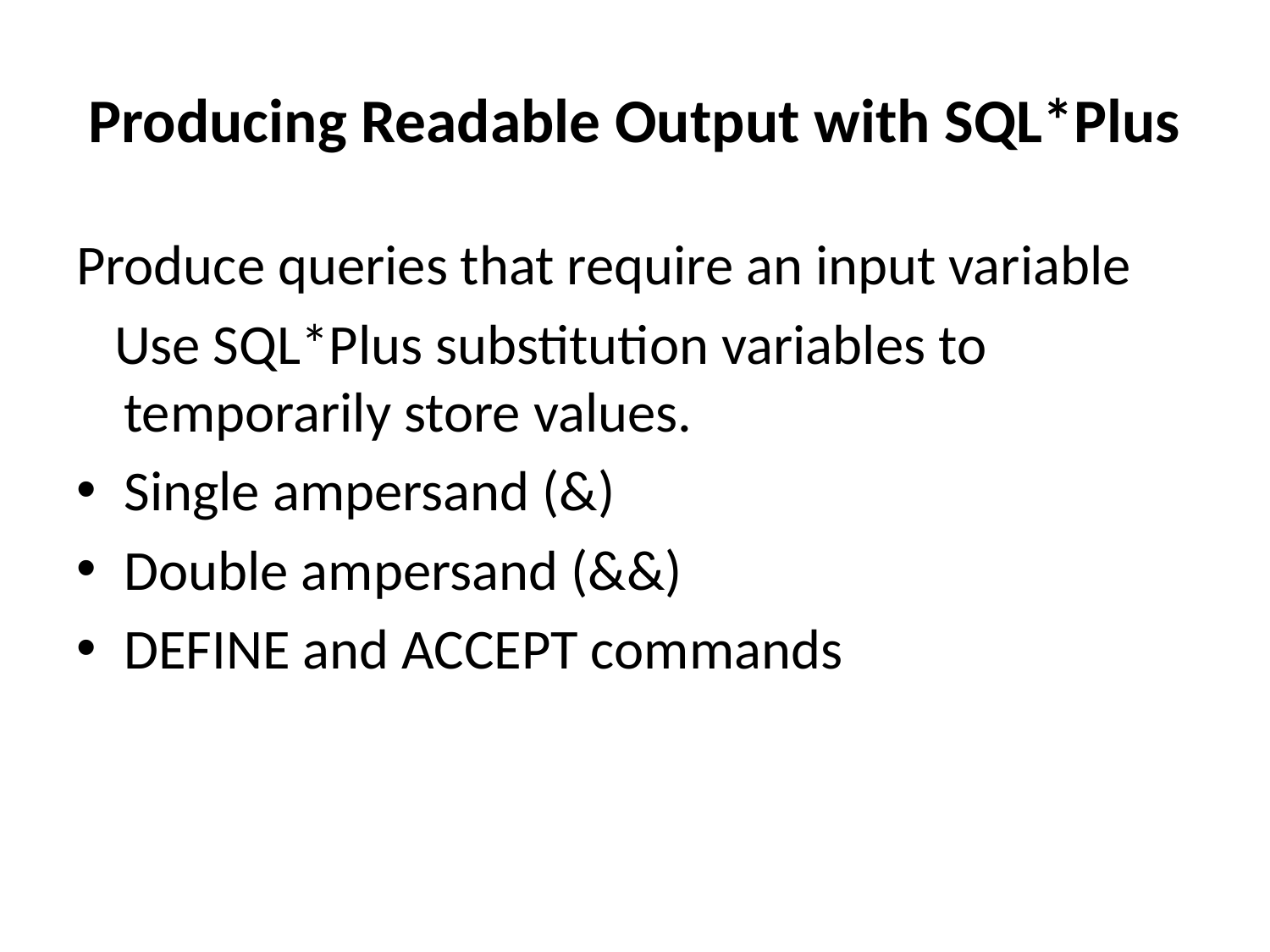

# Producing Readable Output with SQL*Plus
Produce queries that require an input variable
   Use SQL*Plus substitution variables to temporarily store values.
Single ampersand (&)
Double ampersand (&&)
DEFINE and ACCEPT commands